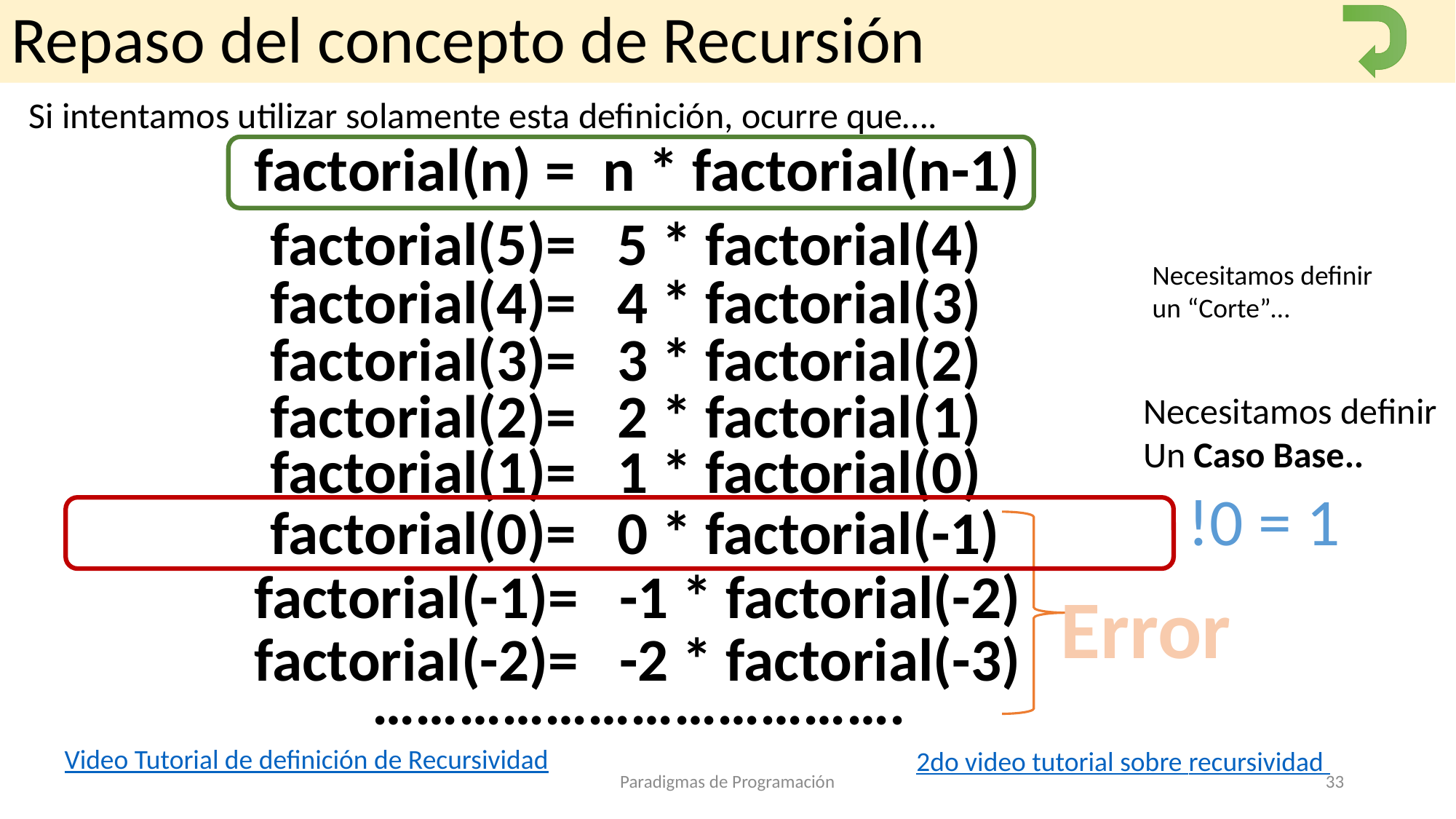

# Repaso del concepto de Recursión

Si intentamos utilizar solamente esta definición, ocurre que….
factorial(n) =  n * factorial(n-1)

factorial(5)=   5 * factorial(4)
Necesitamos definir
un “Corte”…
factorial(4)=   4 * factorial(3)
factorial(3)=   3 * factorial(2)
factorial(2)=   2 * factorial(1)
Necesitamos definir
Un Caso Base..
factorial(1)=   1 * factorial(0)
       !0 = 1
factorial(0)=   0 * factorial(-1)

factorial(-1)=   -1 * factorial(-2)
Error
factorial(-2)=   -2 * factorial(-3)
……………………………….
Video Tutorial de definición de Recursividad
2do video tutorial sobre recursividad
Paradigmas de Programación
33